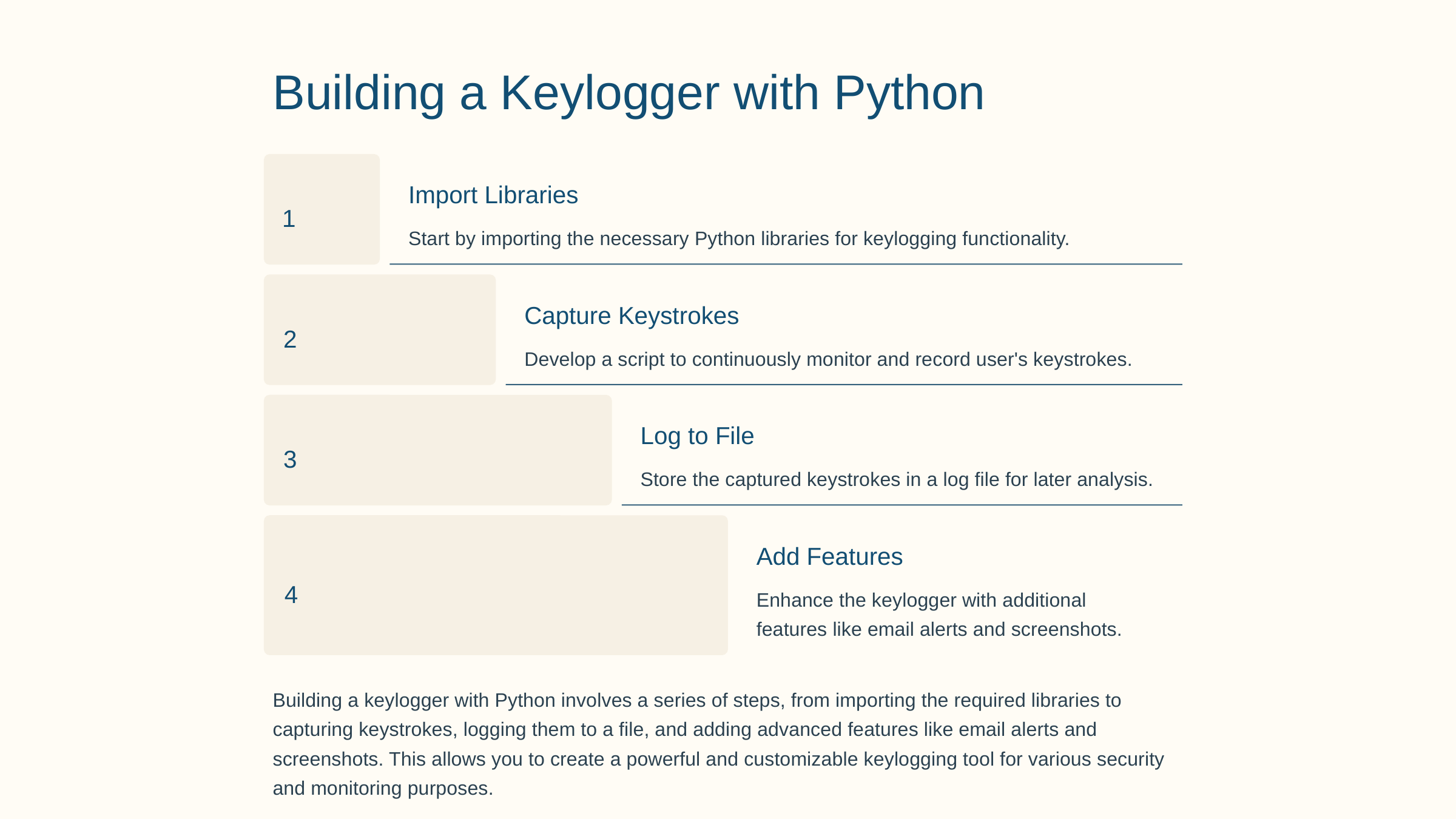

Building a Keylogger with Python

Import Libraries
1
Start by importing the necessary Python libraries for keylogging functionality.

Capture Keystrokes
2
Develop a script to continuously monitor and record user's keystrokes.

Log to File
3
Store the captured keystrokes in a log file for later analysis.

Add Features
4
Enhance the keylogger with additional features like email alerts and screenshots.
Building a keylogger with Python involves a series of steps, from importing the required libraries to capturing keystrokes, logging them to a file, and adding advanced features like email alerts and screenshots. This allows you to create a powerful and customizable keylogging tool for various security and monitoring purposes.